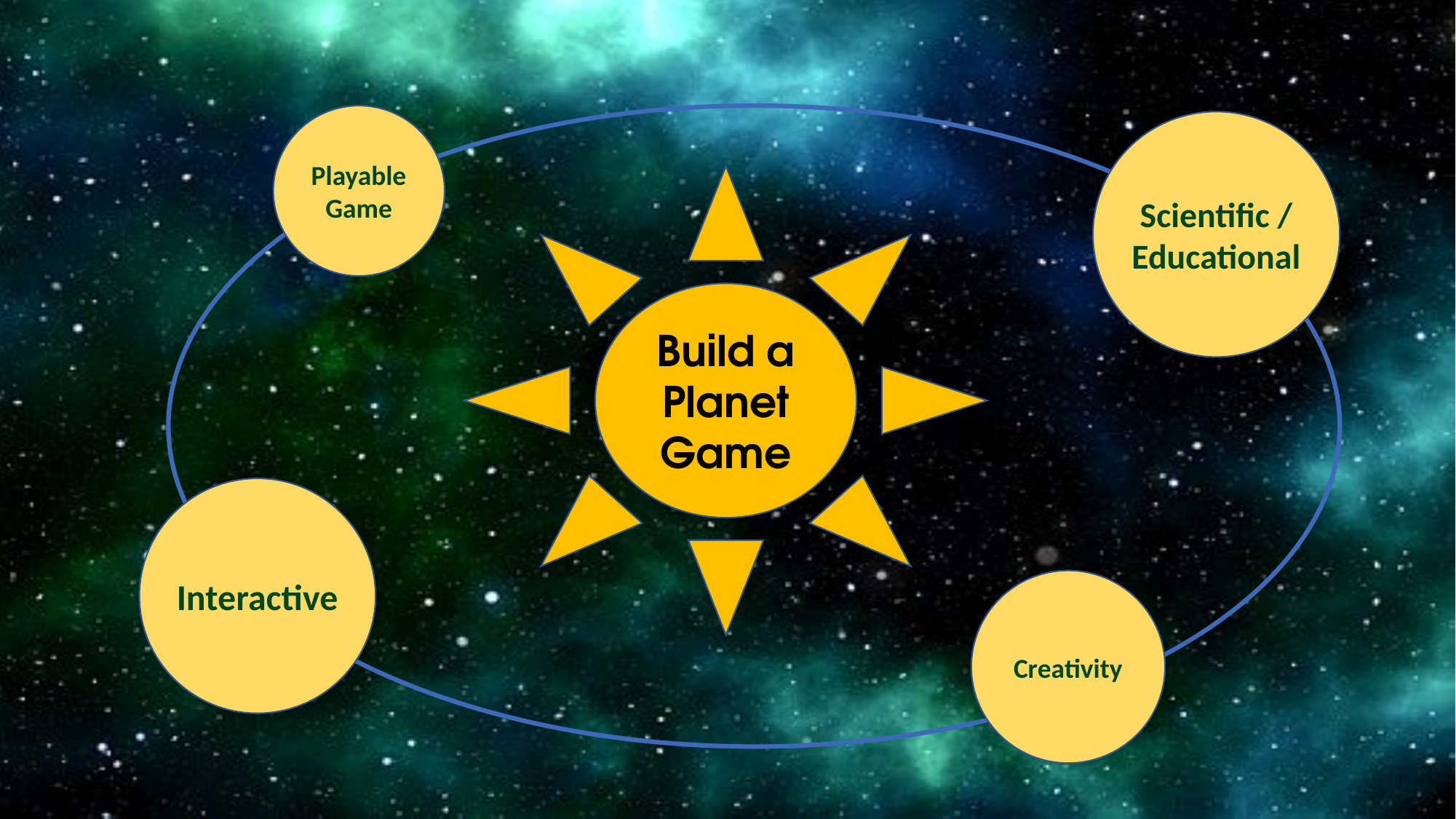

Playable
Game
Scientific / Educational
Build a Planet Game
Interactive
Creativity